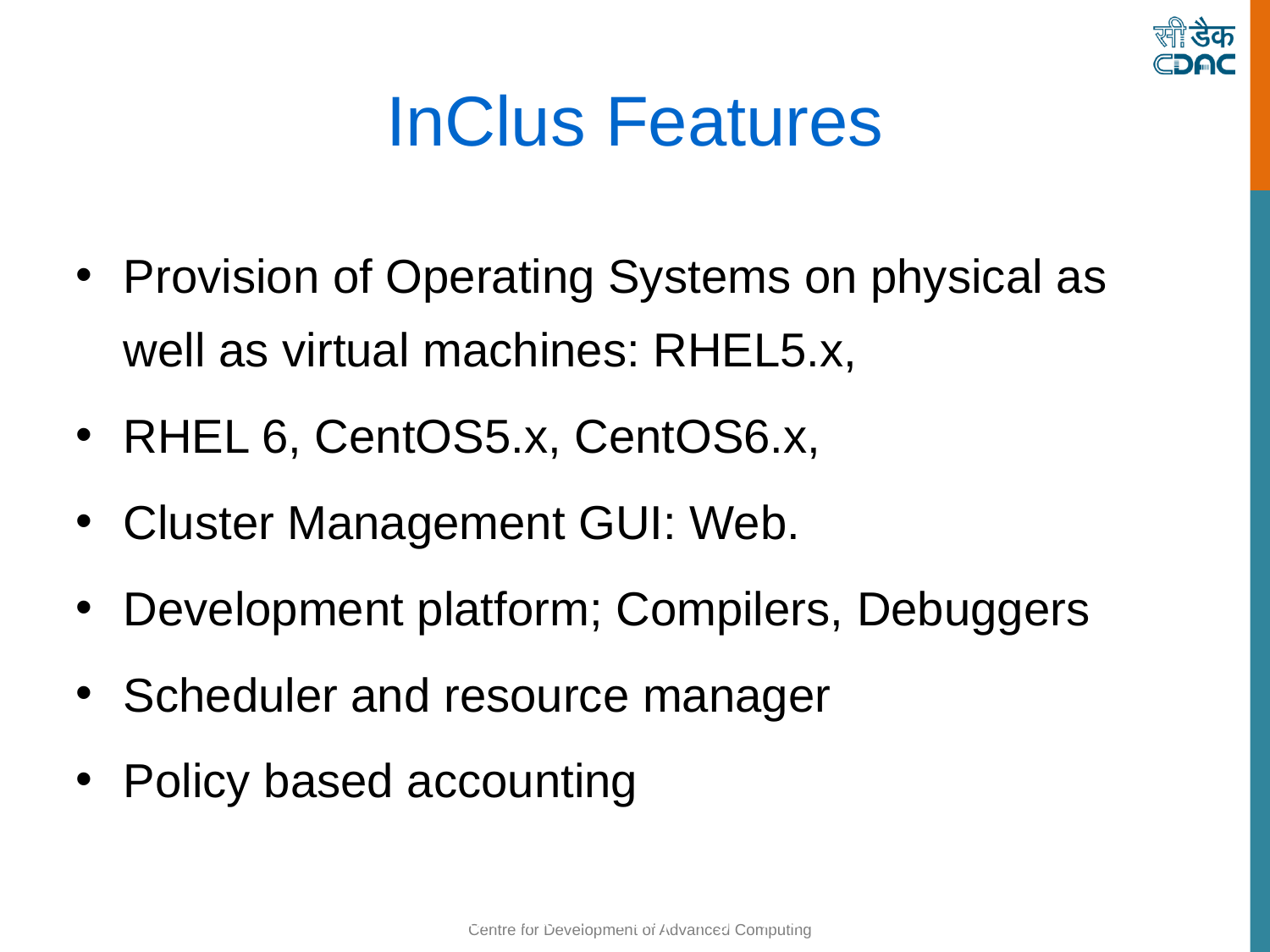

InClus Features
Provision of Operating Systems on physical as well as virtual machines: RHEL5.x,
RHEL 6, CentOS5.x, CentOS6.x,
Cluster Management GUI: Web.
Development platform; Compilers, Debuggers
Scheduler and resource manager
Policy based accounting

© 2010, Centre for Development of Advanced Computing, Pune